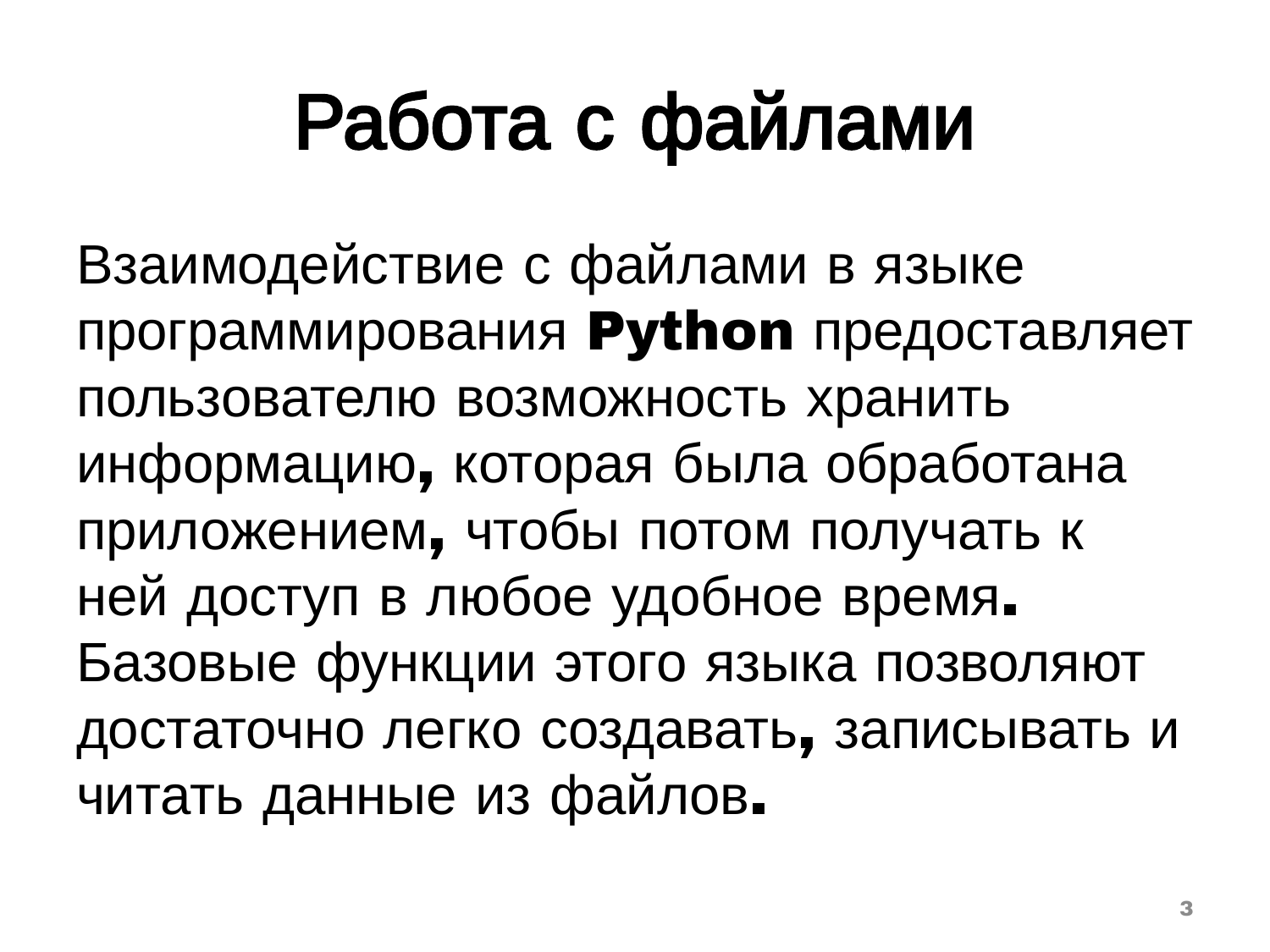

# Работа с файлами
Взаимодействие с файлами в языке программирования Python предоставляет пользователю возможность хранить информацию, которая была обработана приложением, чтобы потом получать к ней доступ в любое удобное время. Базовые функции этого языка позволяют достаточно легко создавать, записывать и читать данные из файлов.
3